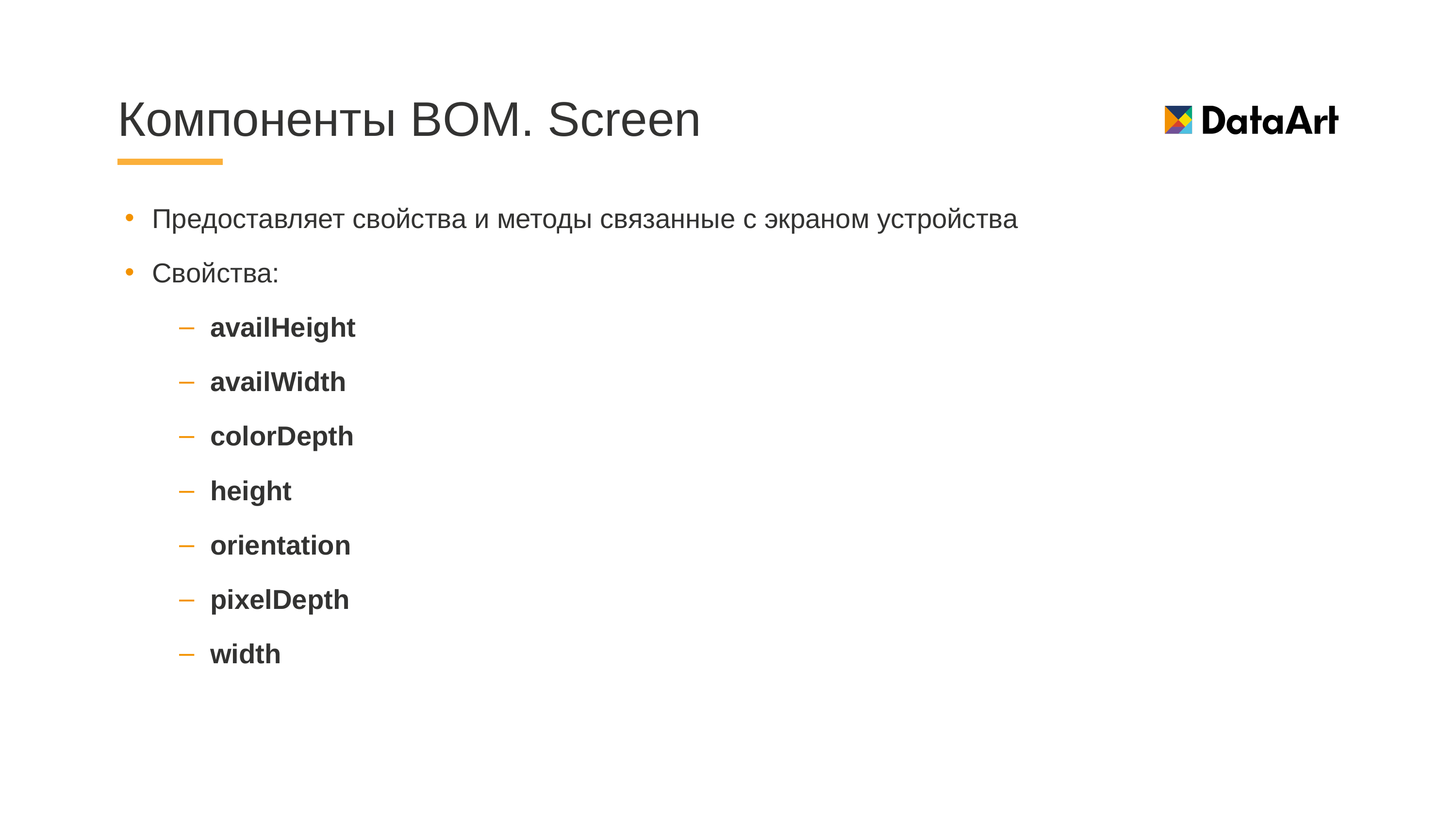

# Компоненты BOM. Screen
Предоставляет свойства и методы связанные с экраном устройства
Свойства:
availHeight
availWidth
colorDepth
height
orientation
pixelDepth
width